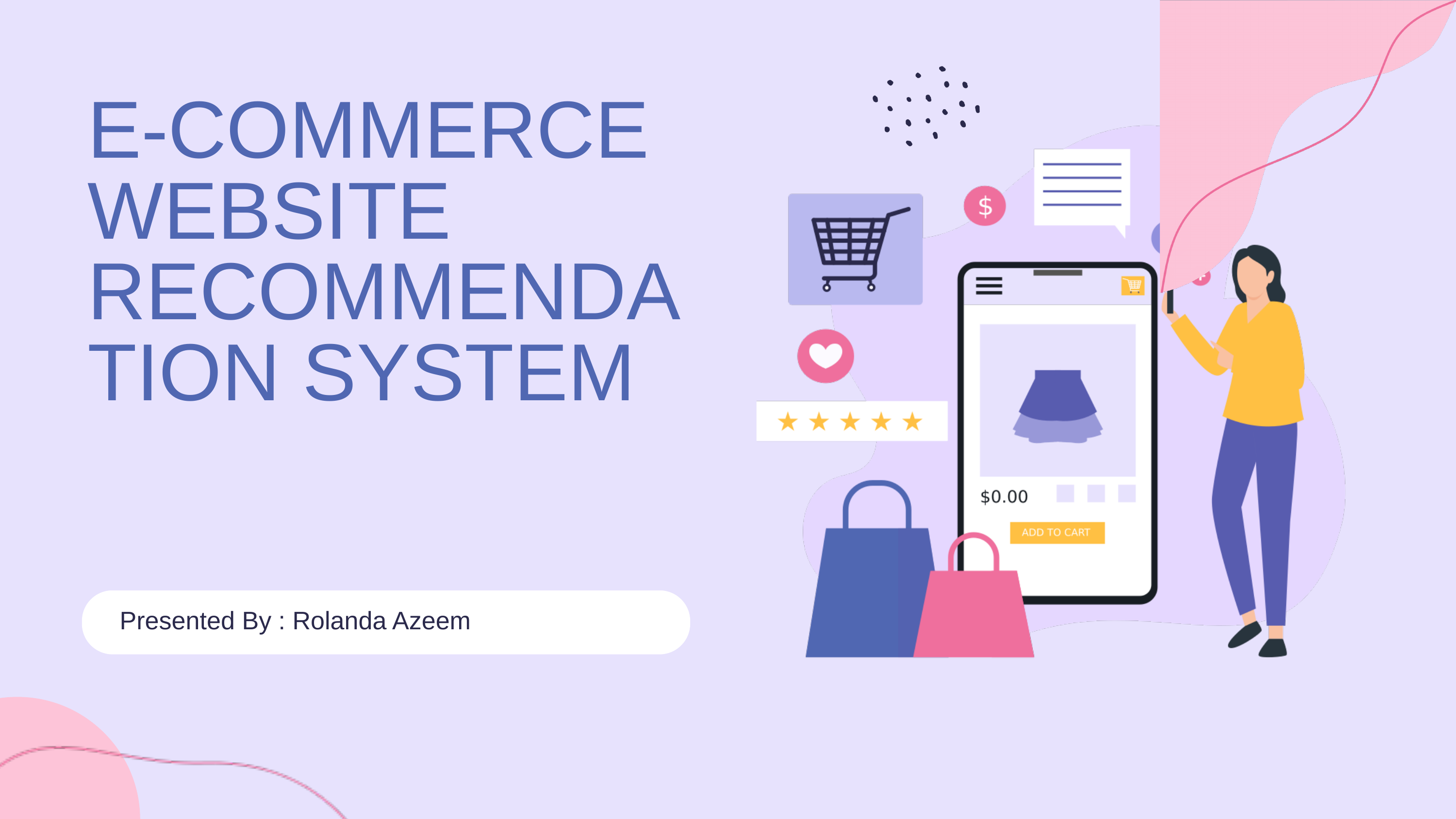

E-COMMERCE WEBSITE RECOMMENDATION SYSTEM

Presented By : Rolanda Azeem